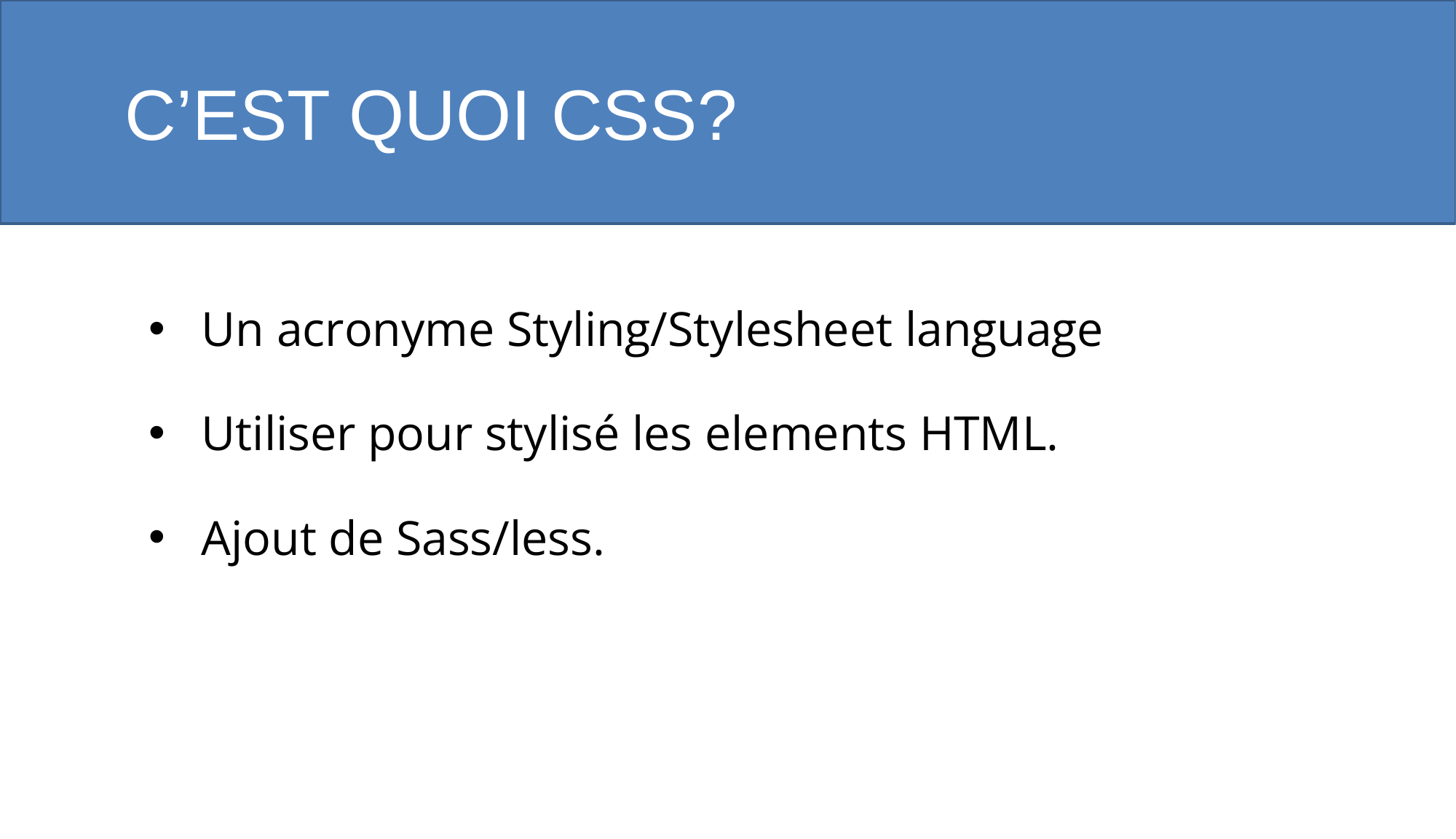

C’EST QUOI CSS?
Un acronyme Styling/Stylesheet language
Utiliser pour stylisé les elements HTML.
Ajout de Sass/less.